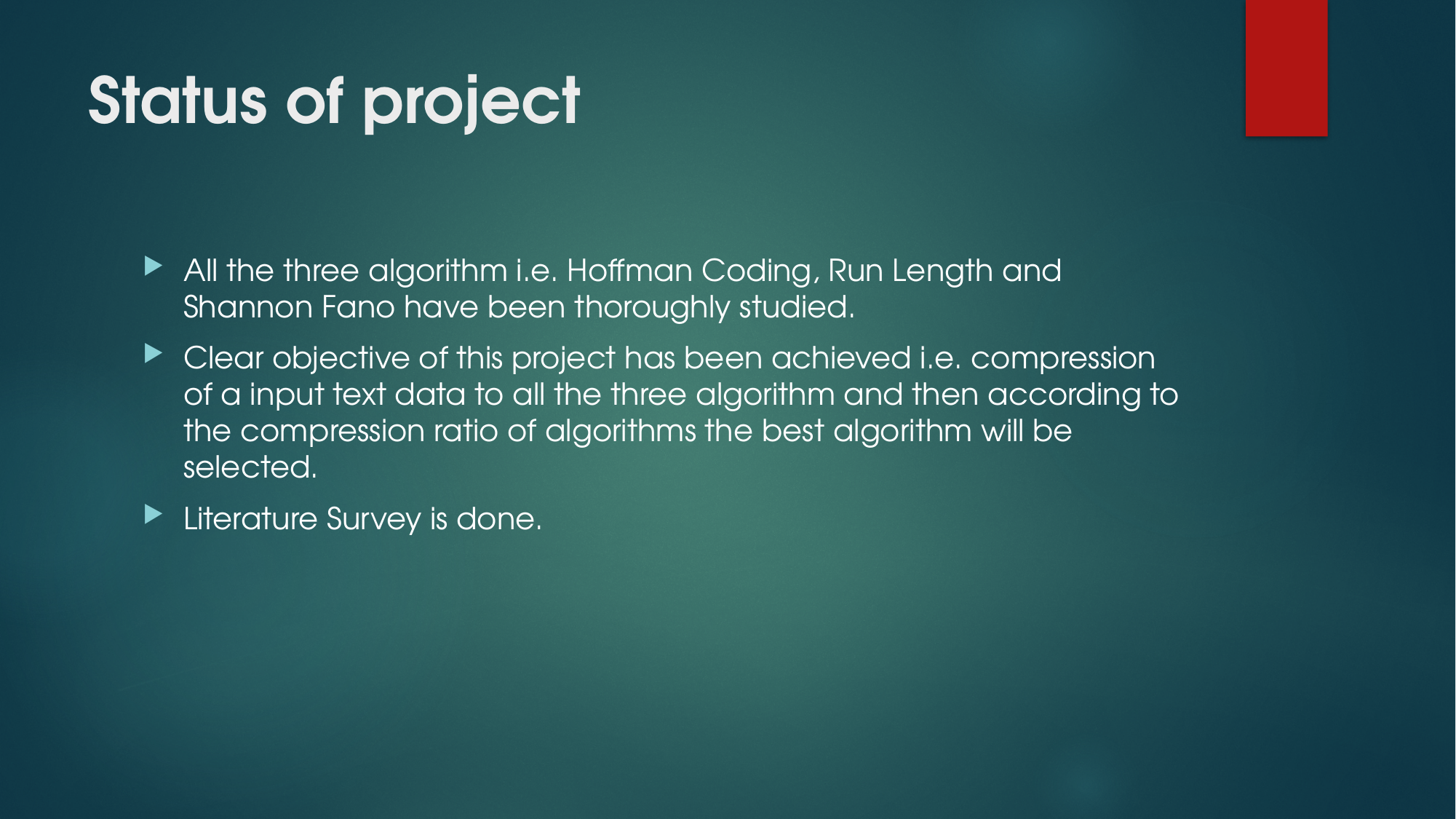

# Status of project
All the three algorithm i.e. Hoffman Coding, Run Length and Shannon Fano have been thoroughly studied.
Clear objective of this project has been achieved i.e. compression of a input text data to all the three algorithm and then according to the compression ratio of algorithms the best algorithm will be selected.
Literature Survey is done.